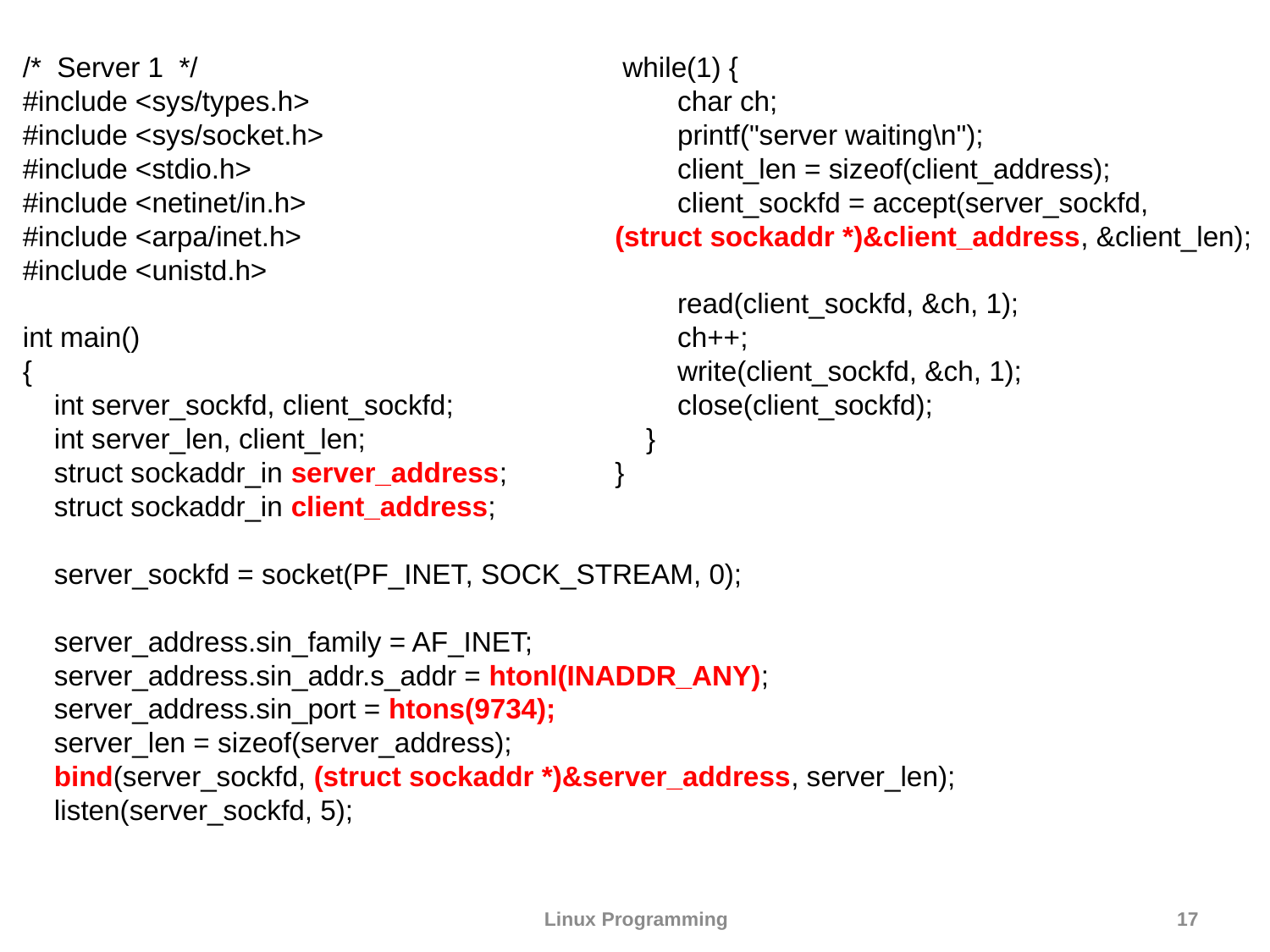

/*  Server 1  */
#include <sys/types.h>
#include <sys/socket.h>
#include <stdio.h>
#include <netinet/in.h>
#include <arpa/inet.h>
#include <unistd.h>

int main()
{
    int server_sockfd, client_sockfd;
    int server_len, client_len;
    struct sockaddr_in server_address;
    struct sockaddr_in client_address;

    server_sockfd = socket(PF_INET, SOCK_STREAM, 0);

    server_address.sin_family = AF_INET;
    server_address.sin_addr.s_addr = htonl(INADDR_ANY);
    server_address.sin_port = htons(9734);
    server_len = sizeof(server_address);
    bind(server_sockfd, (struct sockaddr *)&server_address, server_len);
    listen(server_sockfd, 5);
 while(1) {
        char ch;
        printf("server waiting\n");
        client_len = sizeof(client_address);
        client_sockfd = accept(server_sockfd,
(struct sockaddr *)&client_address, &client_len);

        read(client_sockfd, &ch, 1);
        ch++;
        write(client_sockfd, &ch, 1);
        close(client_sockfd);
    }
}
Linux Programming
17